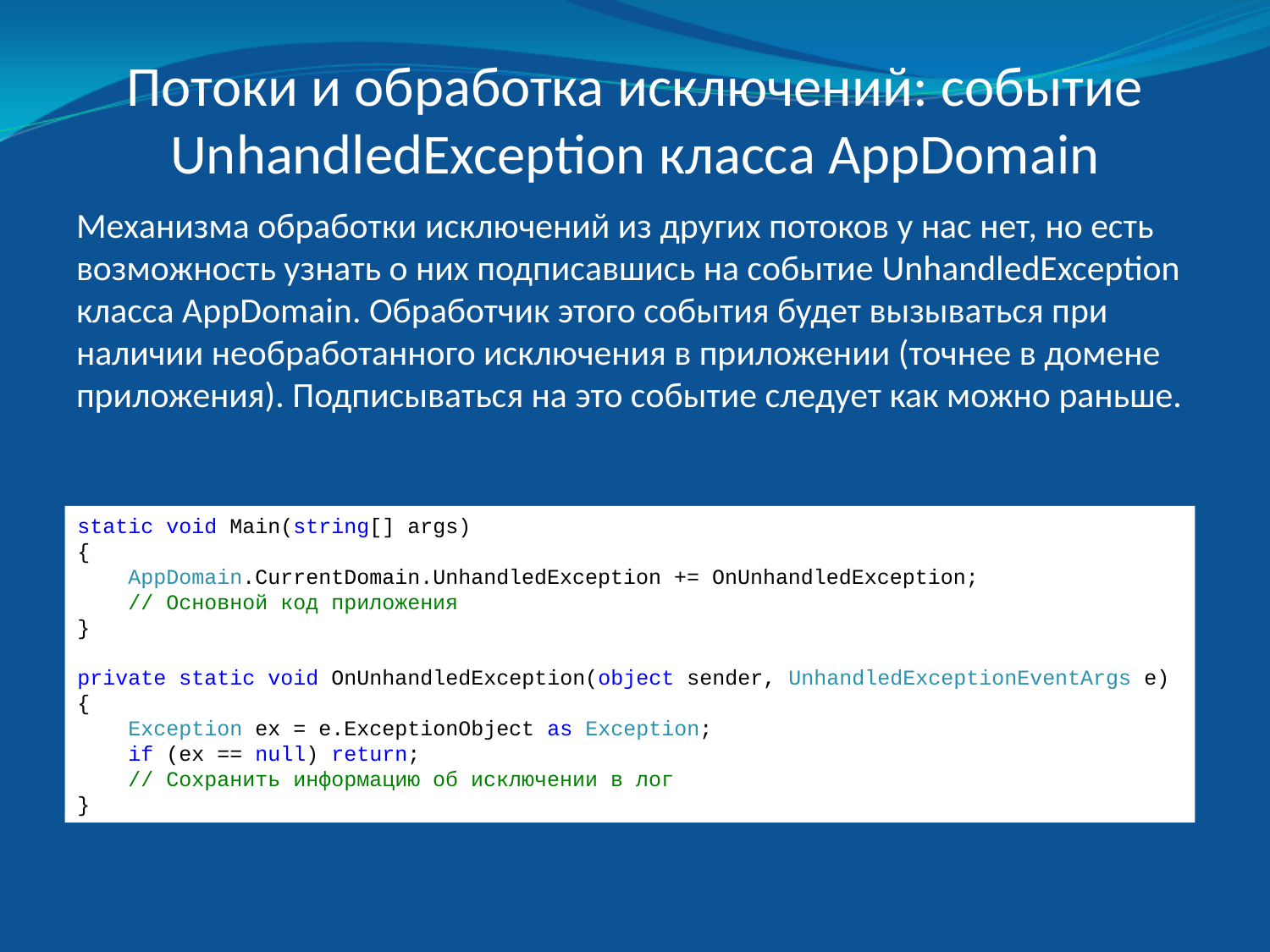

# Потоки и обработка исключений: событие UnhandledException класса AppDomain
Механизма обработки исключений из других потоков у нас нет, но есть возможность узнать о них подписавшись на событие UnhandledException  класса AppDomain. Обработчик этого события будет вызываться при наличии необработанного исключения в приложении (точнее в домене приложения). Подписываться на это событие следует как можно раньше.
static void Main(string[] args)
{
    AppDomain.CurrentDomain.UnhandledException += OnUnhandledException;
    // Основной код приложения
}

private static void OnUnhandledException(object sender, UnhandledExceptionEventArgs e)
{
    Exception ex = e.ExceptionObject as Exception;
    if (ex == null) return;
    // Сохранить информацию об исключении в лог
}